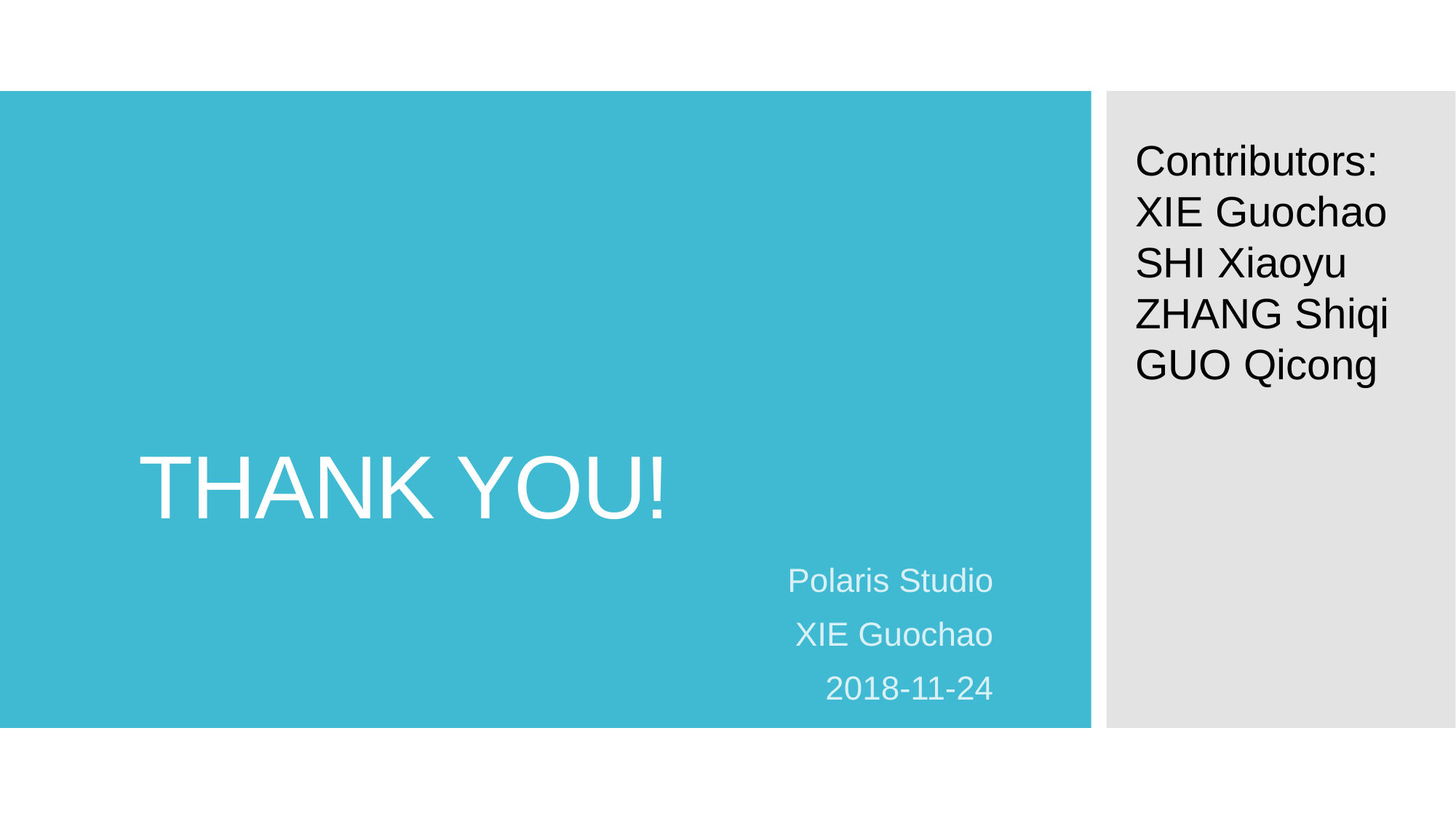

Contributors:
XIE Guochao
SHI Xiaoyu
ZHANG Shiqi
GUO Qicong
# THANK YOU!
Polaris Studio
XIE Guochao
2018-11-24